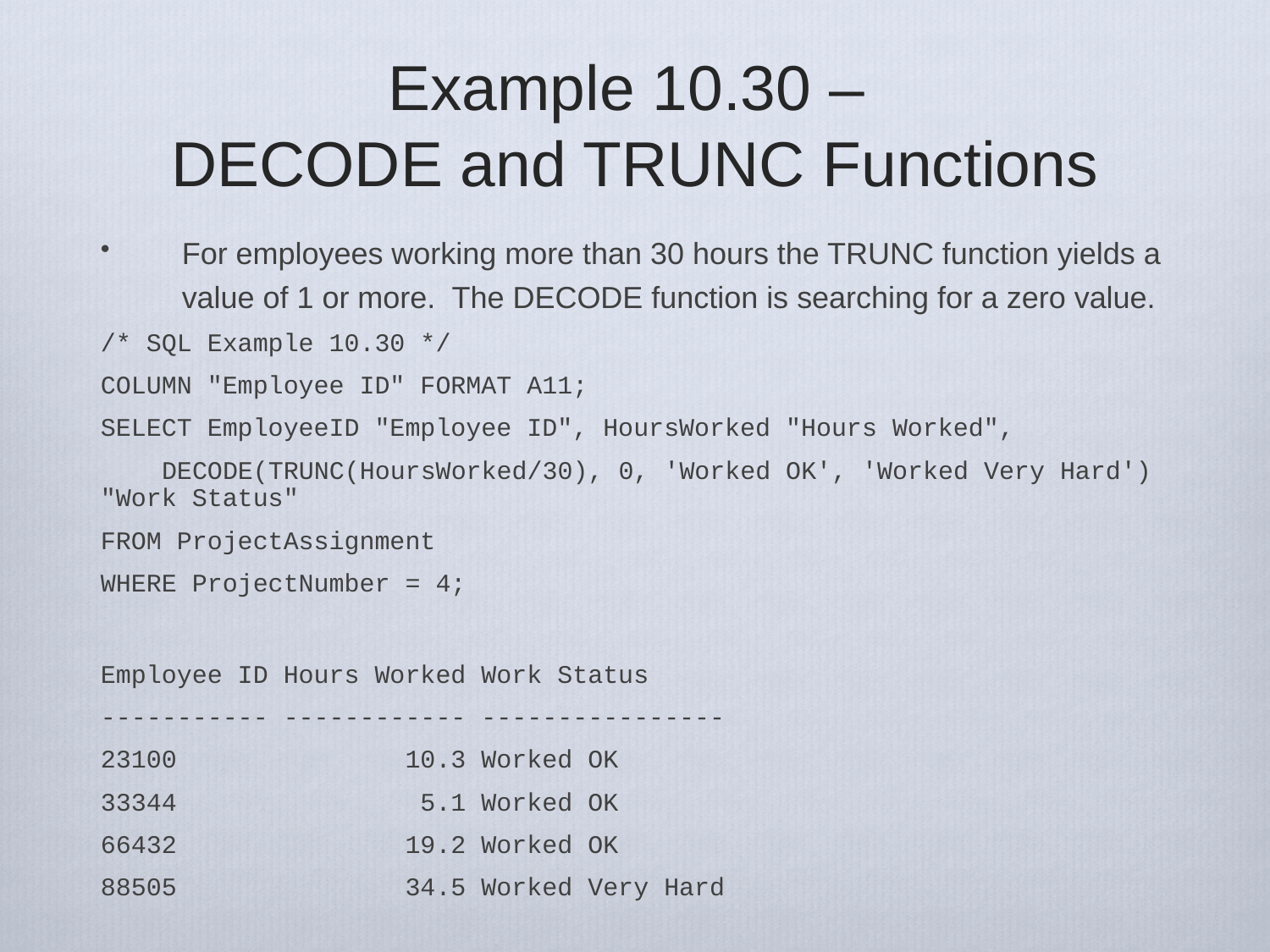

# Example 10.30 – DECODE and TRUNC Functions
For employees working more than 30 hours the TRUNC function yields a value of 1 or more.  The DECODE function is searching for a zero value.
/* SQL Example 10.30 */
COLUMN "Employee ID" FORMAT A11;
SELECT EmployeeID "Employee ID", HoursWorked "Hours Worked",
    DECODE(TRUNC(HoursWorked/30), 0, 'Worked OK', 'Worked Very Hard') "Work Status"
FROM ProjectAssignment
WHERE ProjectNumber = 4;

Employee ID Hours Worked Work Status
----------- ------------ ----------------
23100               10.3 Worked OK
33344                5.1 Worked OK
66432               19.2 Worked OK
88505               34.5 Worked Very Hard